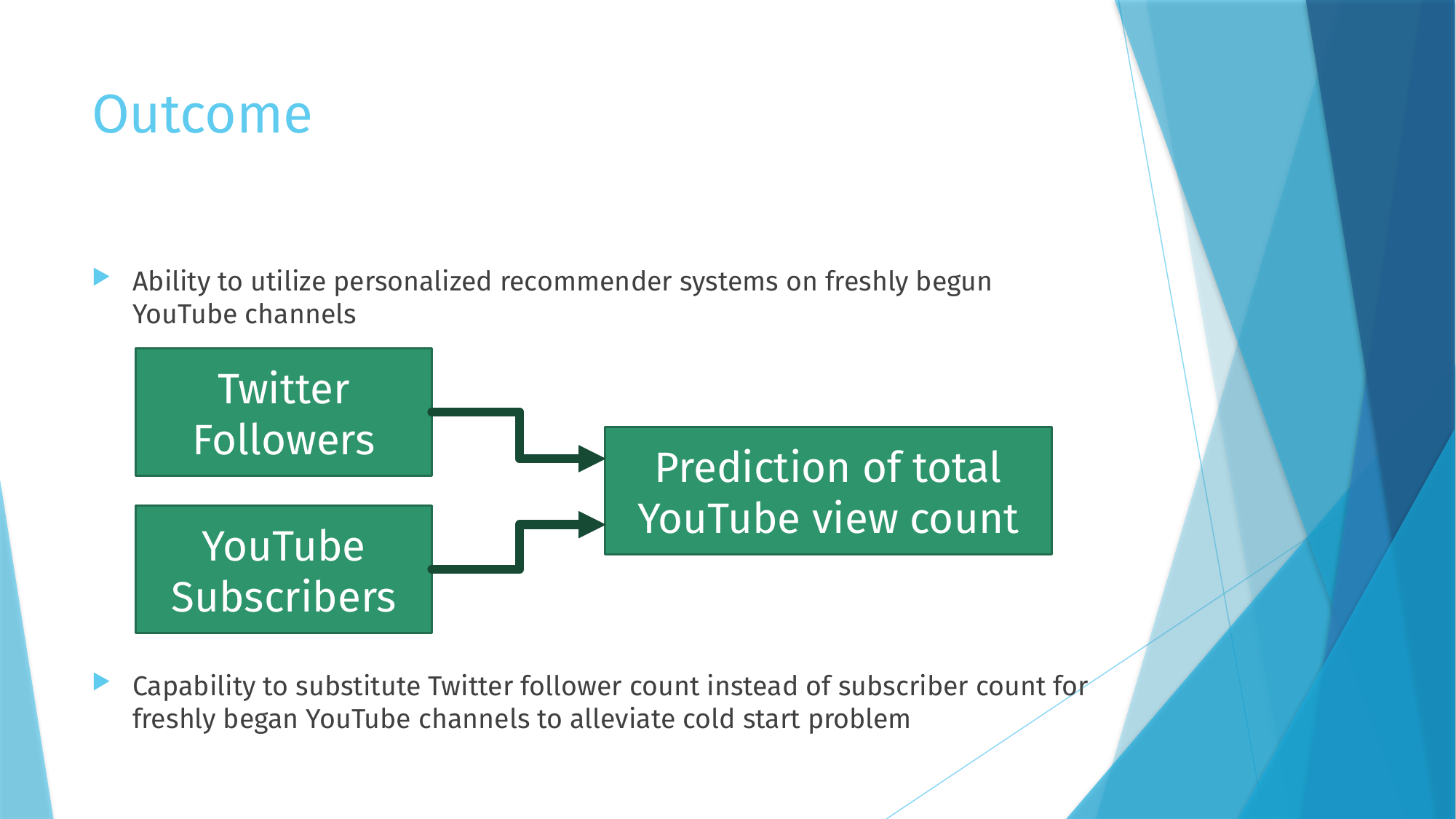

# Outcome
Ability to utilize personalized recommender systems on freshly begun YouTube channels
Twitter Followers
Prediction of total YouTube view count
YouTube Subscribers
Capability to substitute Twitter follower count instead of subscriber count for freshly began YouTube channels to alleviate cold start problem